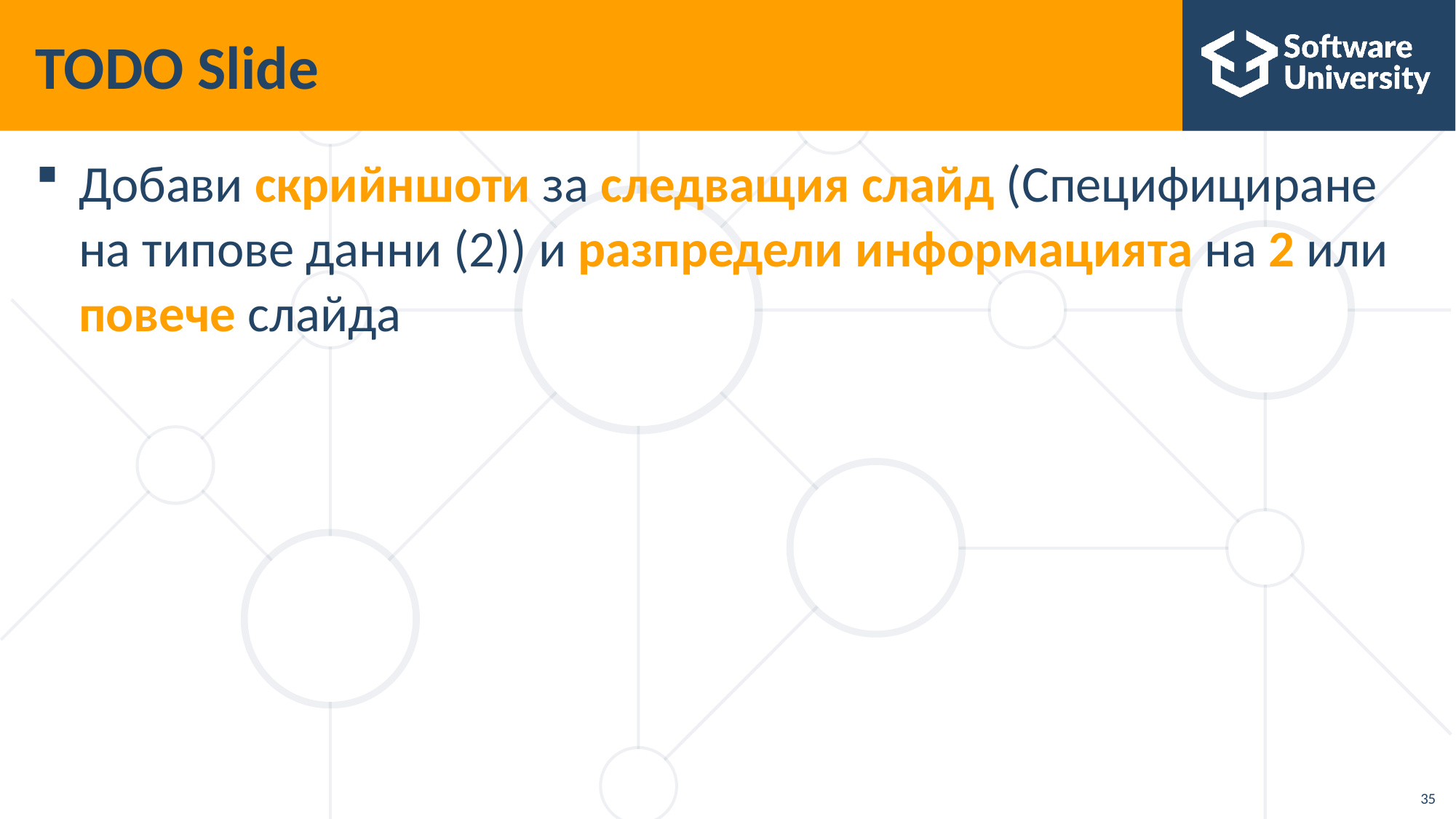

# TODO Slide
Добави скрийншоти за следващия слайд (Специфициране на типове данни (2)) и разпредели информацията на 2 или повече слайда
35